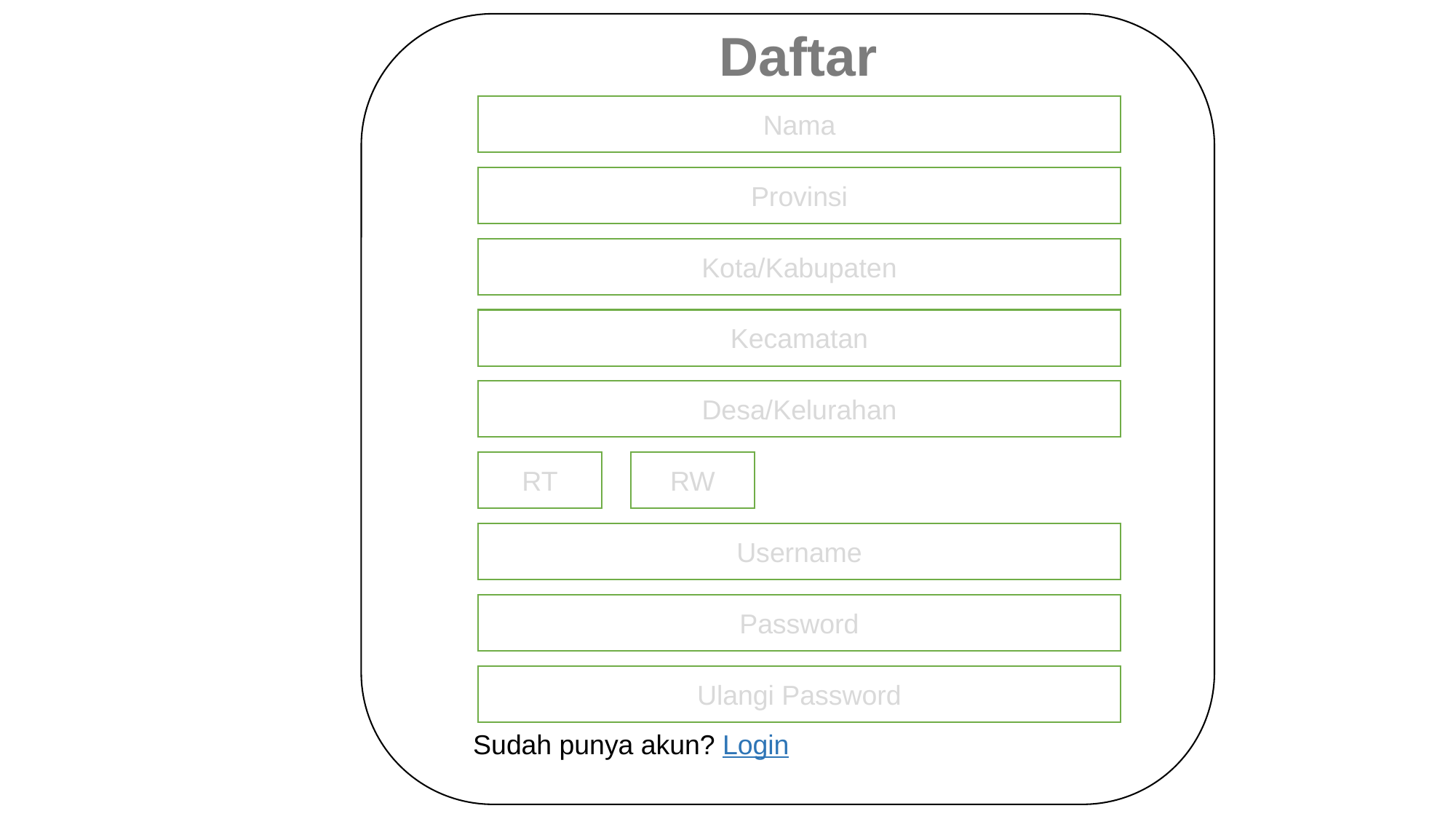

Daftar
Nama
Provinsi
Kota/Kabupaten
Kecamatan
Desa/Kelurahan
RW
RT
Username
Password
Ulangi Password
Sudah punya akun? Login